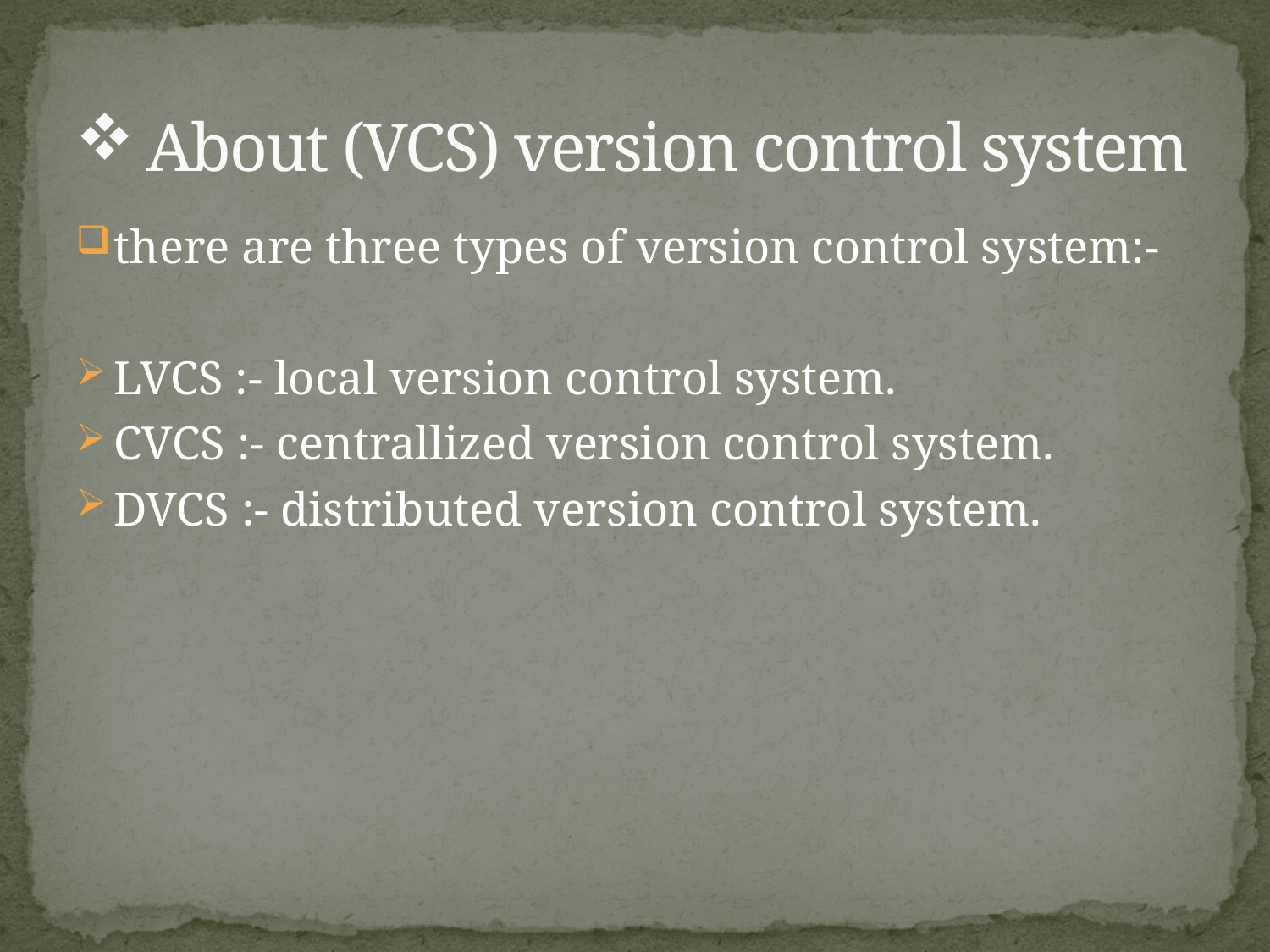

# About (VCS) version control system
there are three types of version control system:-

LVCS :- local version control system.
CVCS :- centrallized version control system.
DVCS :- distributed version control system.